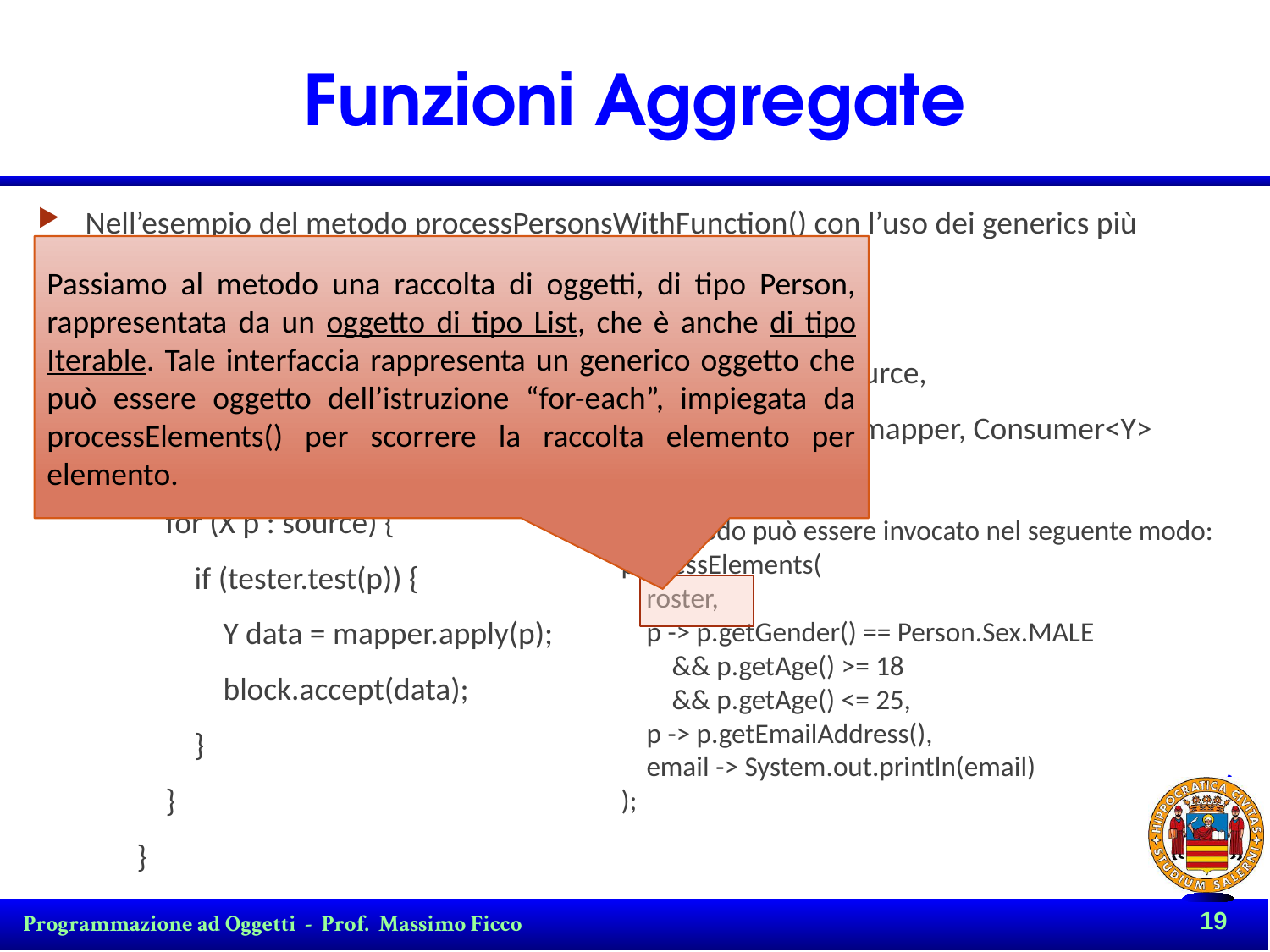

# Funzioni Aggregate
Nell’esempio del metodo processPersonsWithFunction() con l’uso dei generics più estensivo abbiamo visto la seguente implementazione:

public static <X, Y> void processElements( Iterable<X> source,
		Predicate<X> tester, Function <X, Y> mapper, Consumer<Y> block) {
    for (X p : source) {
        if (tester.test(p)) {
            Y data = mapper.apply(p);
            block.accept(data);
        }
    }
}
Passiamo al metodo una raccolta di oggetti, di tipo Person, rappresentata da un oggetto di tipo List, che è anche di tipo Iterable. Tale interfaccia rappresenta un generico oggetto che può essere oggetto dell’istruzione “for-each”, impiegata da processElements() per scorrere la raccolta elemento per elemento.
Questo metodo può essere invocato nel seguente modo:
processElements(
    roster,
    p -> p.getGender() == Person.Sex.MALE
        && p.getAge() >= 18
        && p.getAge() <= 25,
    p -> p.getEmailAddress(),
    email -> System.out.println(email)
);

19